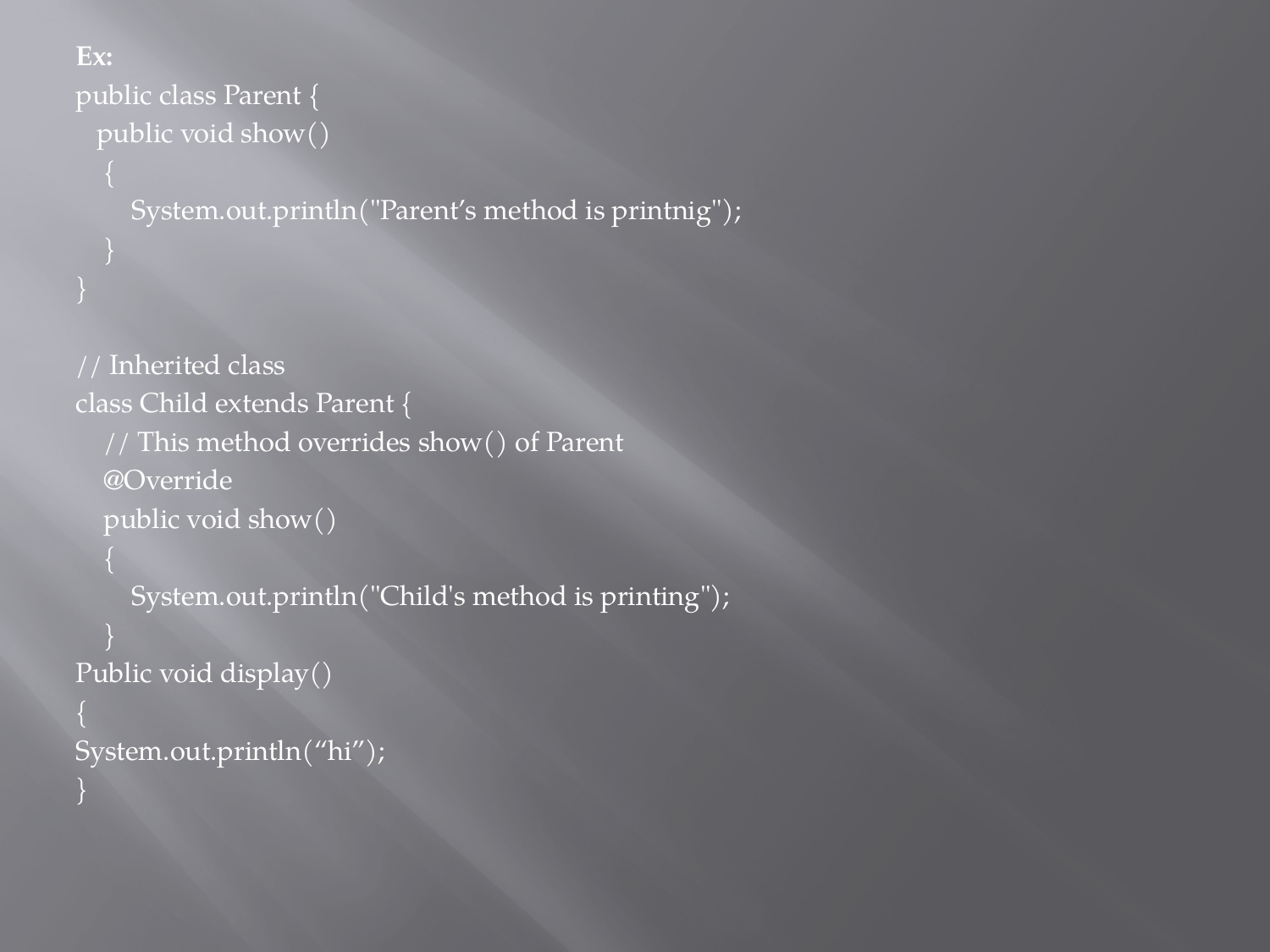

Ex:
public class Parent {
   public void show()
    {
        System.out.println("Parent’s method is printnig");
    }
}

// Inherited class
class Child extends Parent {
    // This method overrides show() of Parent
    @Override
    public void show()
    {
        System.out.println("Child's method is printing");
    }
Public void display()
{
System.out.println(“hi”);
}